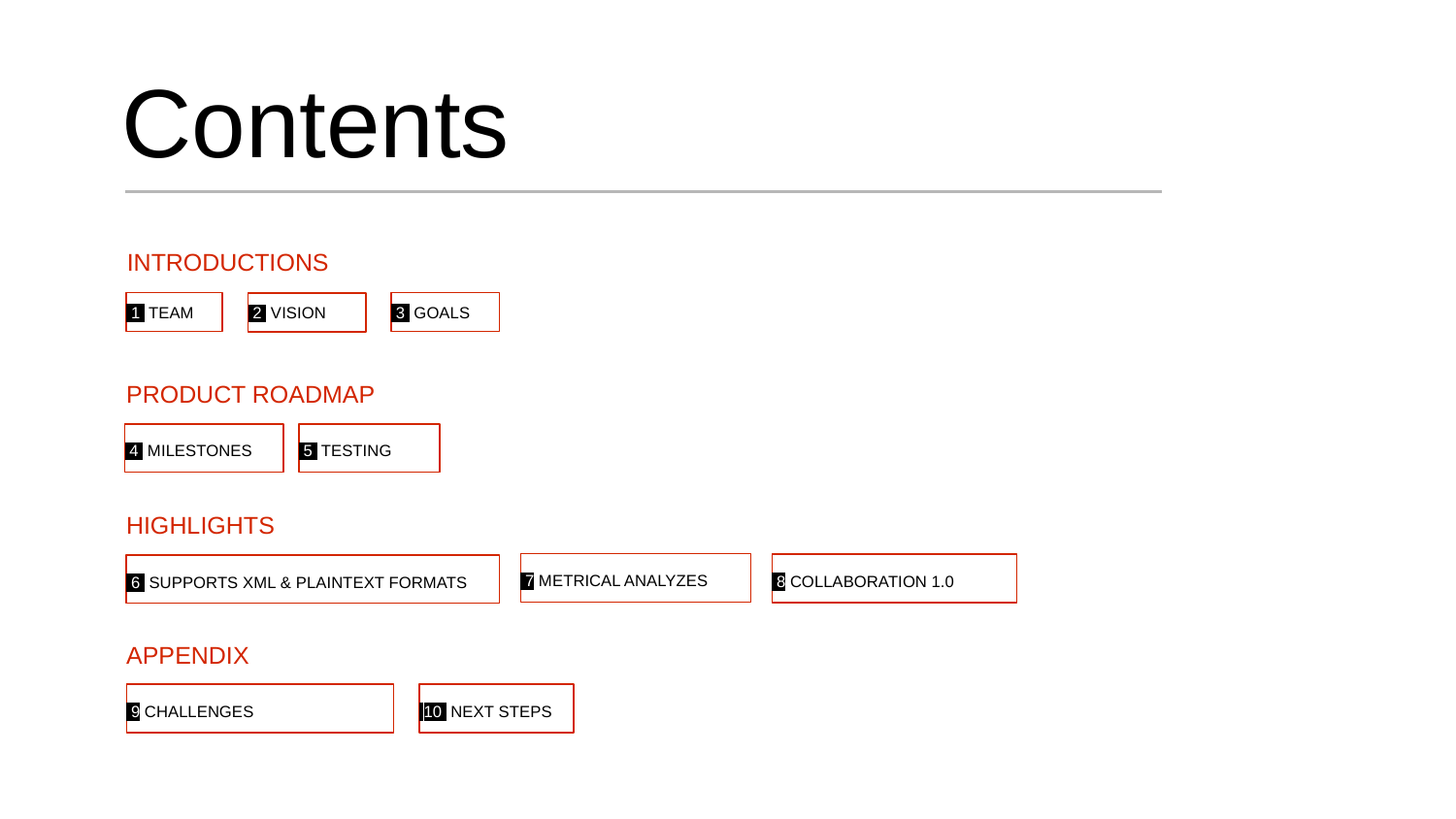

# Contents
INTRODUCTIONS
 1  TEAM
 3  GOALS
 2  VISION
PRODUCT ROADMAP
 5  TESTING
 4  MILESTONES
HIGHLIGHTS
 7 METRICAL ANALYZES
 8 COLLABORATION 1.0
 6  SUPPORTS XML & PLAINTEXT FORMATS
APPENDIX
 9 CHALLENGES
 10  NEXT STEPS